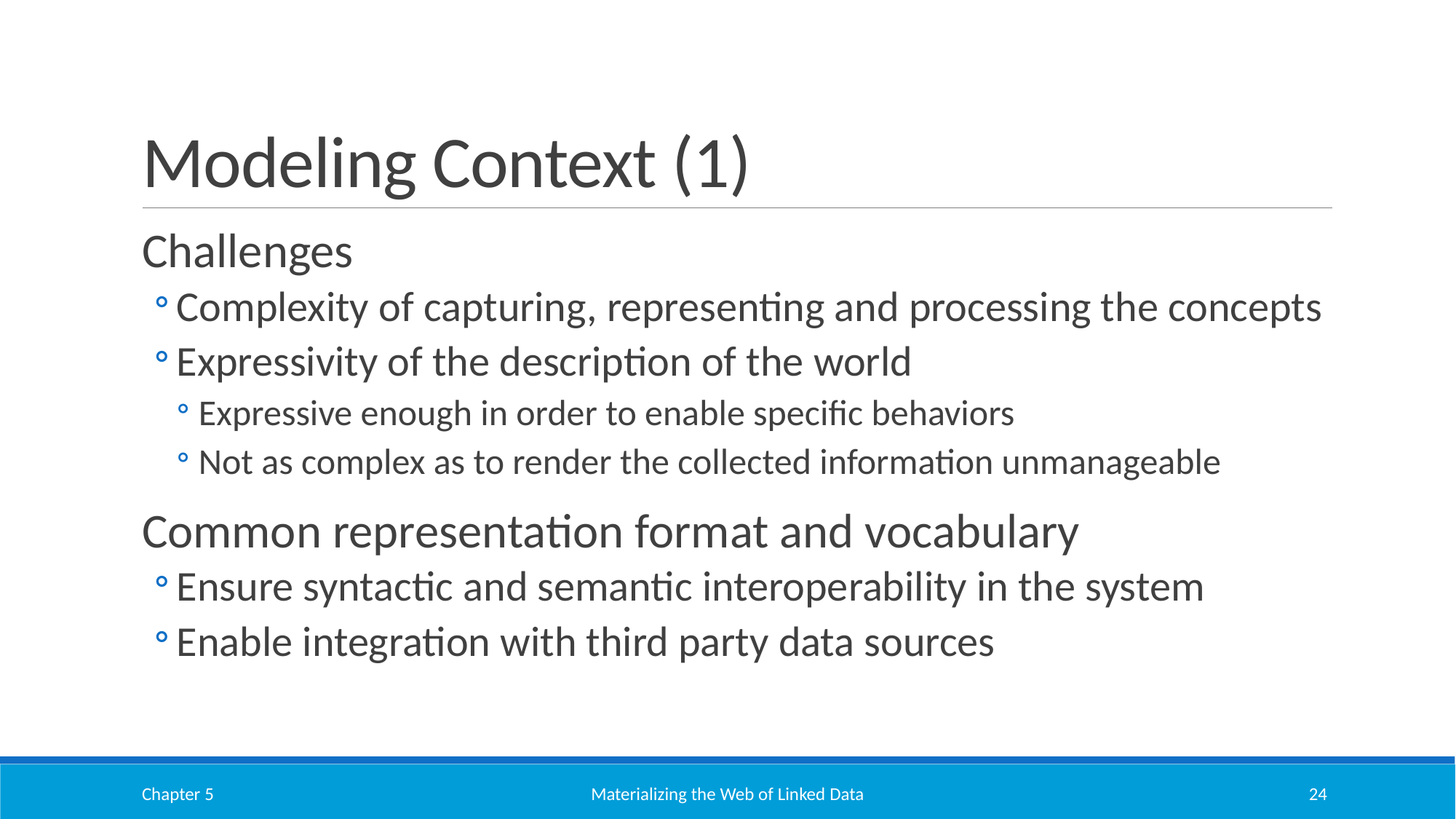

# Modeling Context (1)
Challenges
Complexity of capturing, representing and processing the concepts
Expressivity of the description of the world
Expressive enough in order to enable specific behaviors
Not as complex as to render the collected information unmanageable
Common representation format and vocabulary
Ensure syntactic and semantic interoperability in the system
Enable integration with third party data sources
Chapter 5
Materializing the Web of Linked Data
24